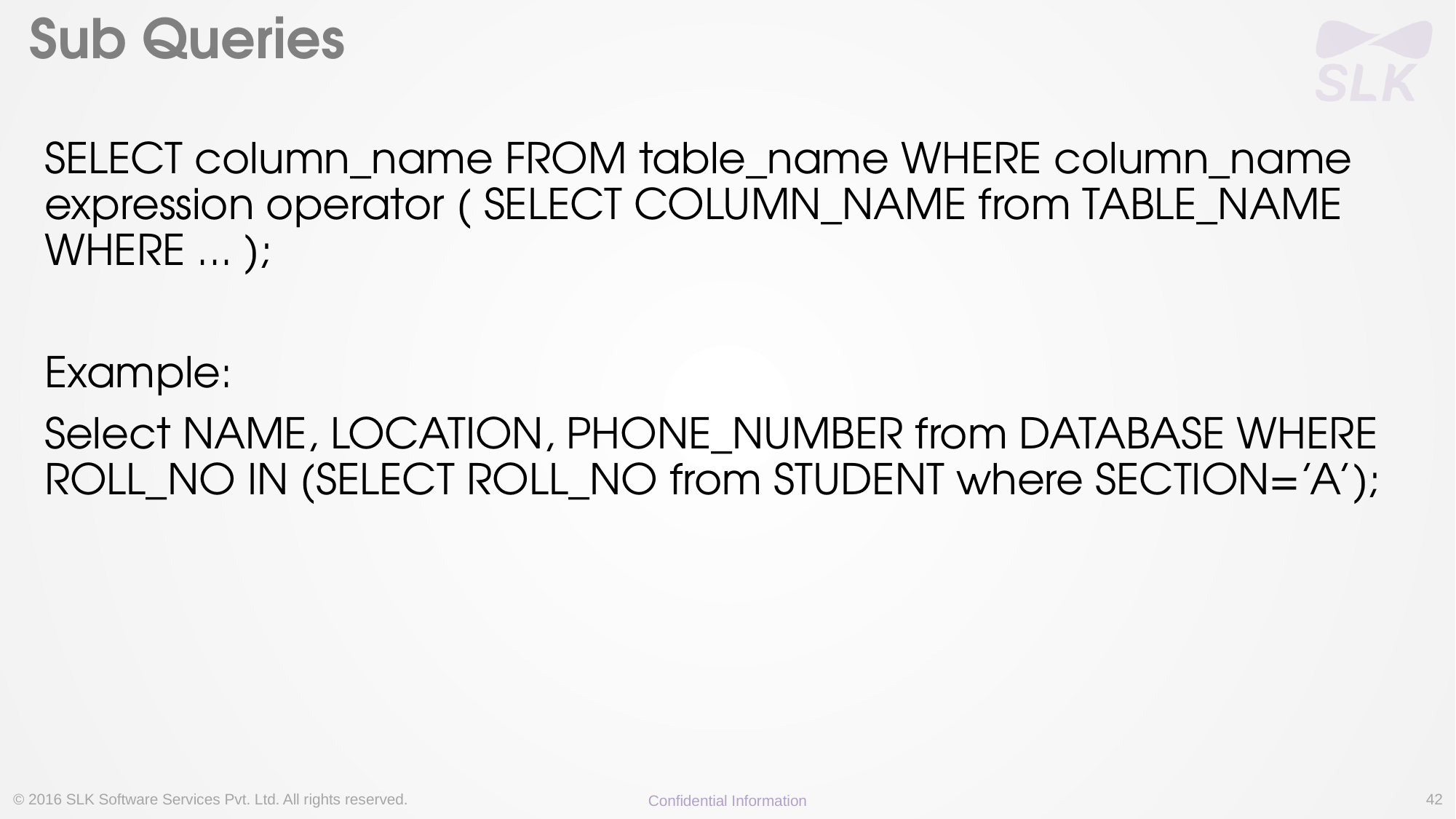

# Sub Queries
SELECT column_name FROM table_name WHERE column_name expression operator ( SELECT COLUMN_NAME from TABLE_NAME WHERE ... );

Example:
Select NAME, LOCATION, PHONE_NUMBER from DATABASE WHERE ROLL_NO IN (SELECT ROLL_NO from STUDENT where SECTION=’A’);